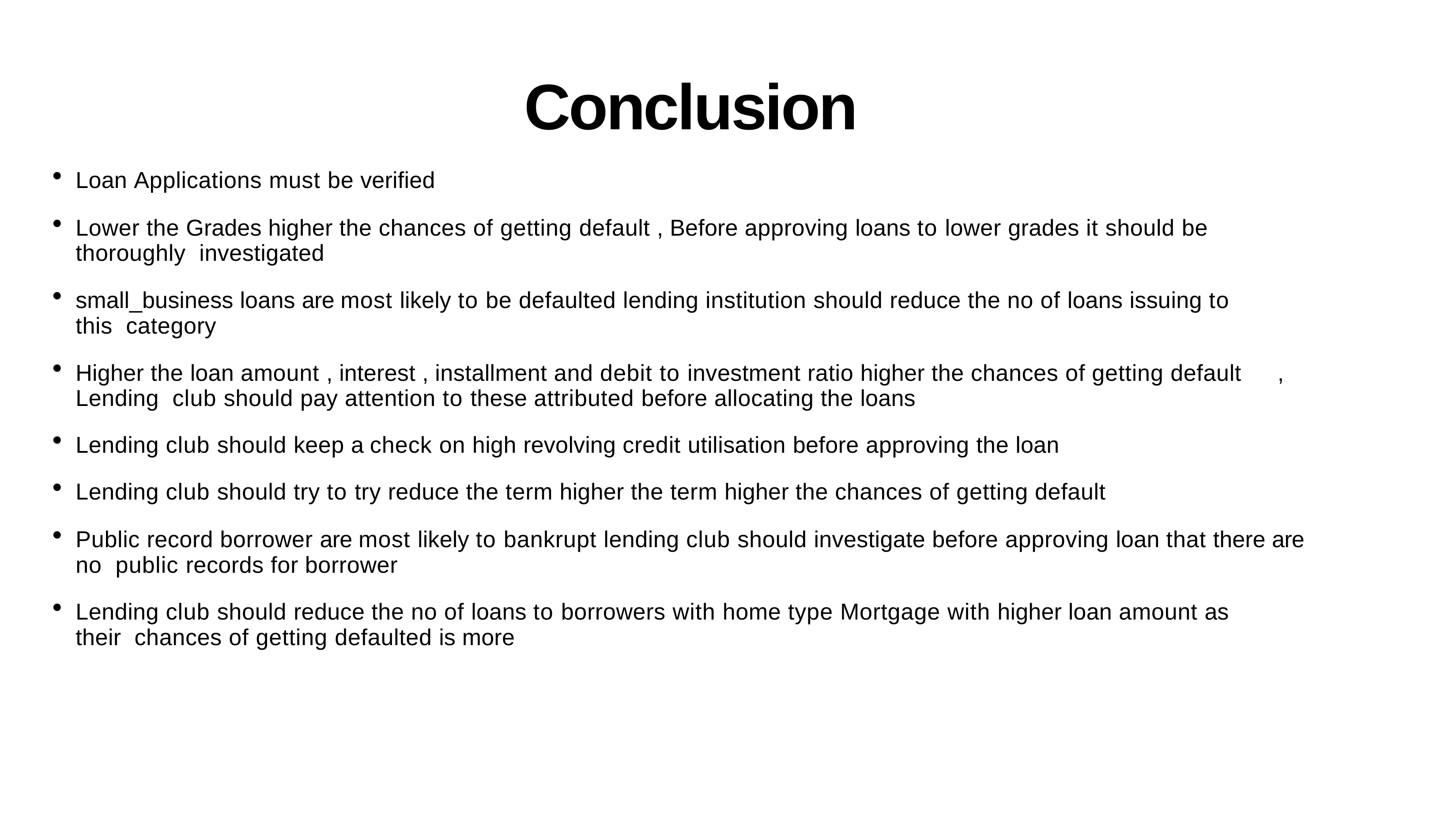

# Conclusion
Loan Applications must be verified
Lower the Grades higher the chances of getting default , Before approving loans to lower grades it should be thoroughly  investigated
small_business loans are most likely to be defaulted lending institution should reduce the no of loans issuing to this  category
Higher the loan amount , interest , installment and debit to investment ratio higher the chances of getting default	, Lending  club should pay attention to these attributed before allocating the loans
Lending club should keep a check on high revolving credit utilisation before approving the loan
Lending club should try to try reduce the term higher the term higher the chances of getting default
Public record borrower are most likely to bankrupt lending club should investigate before approving loan that there are no  public records for borrower
Lending club should reduce the no of loans to borrowers with home type Mortgage with higher loan amount as their  chances of getting defaulted is more